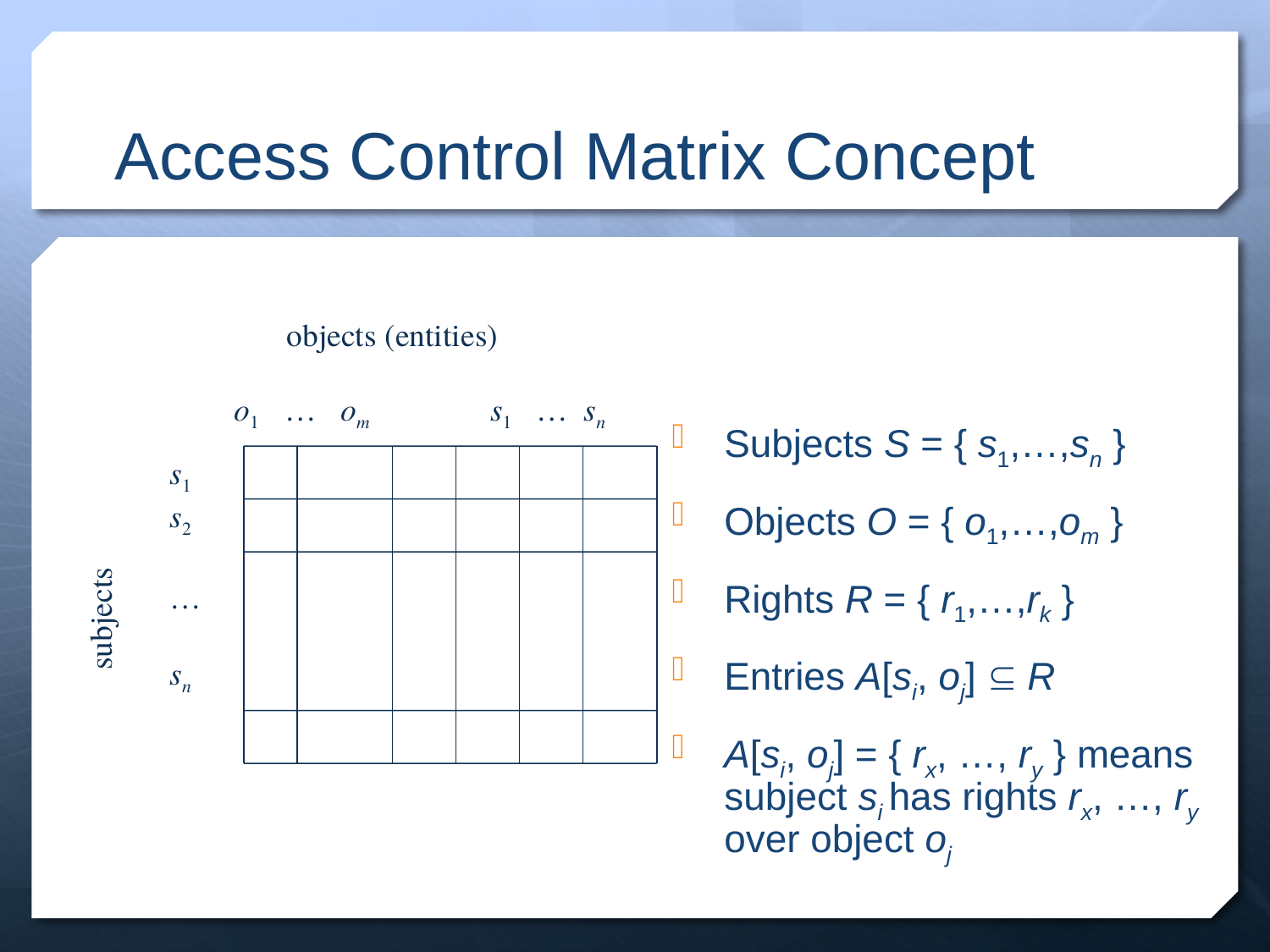

# Access Control Matrix Concept

Subjects S = { s1,…,sn }
Objects O = { o1,…,om }
Rights R = { r1,…,rk }
Entries A[si, oj] ⊆ R
A[si, oj] = { rx, …, ry } means subject si has rights rx, …, ry over object oj
objects (entities)
o1    …   om               s1   …  sn
s1
s2

…

sn

subjects